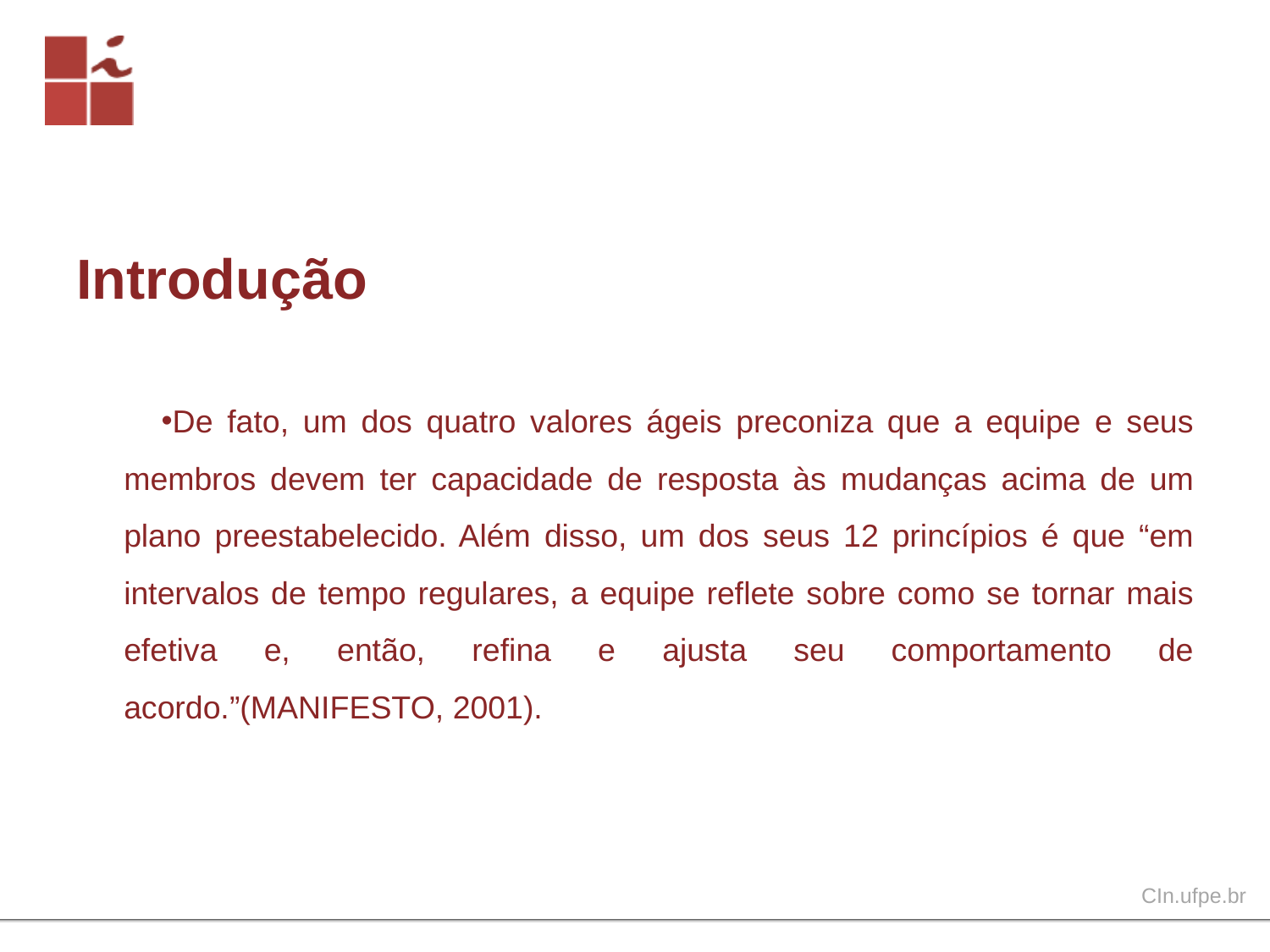

# Introdução
De fato, um dos quatro valores ágeis preconiza que a equipe e seus membros devem ter capacidade de resposta às mudanças acima de um plano preestabelecido. Além disso, um dos seus 12 princípios é que “em intervalos de tempo regulares, a equipe reflete sobre como se tornar mais efetiva e, então, refina e ajusta seu comportamento de acordo.”(MANIFESTO, 2001).